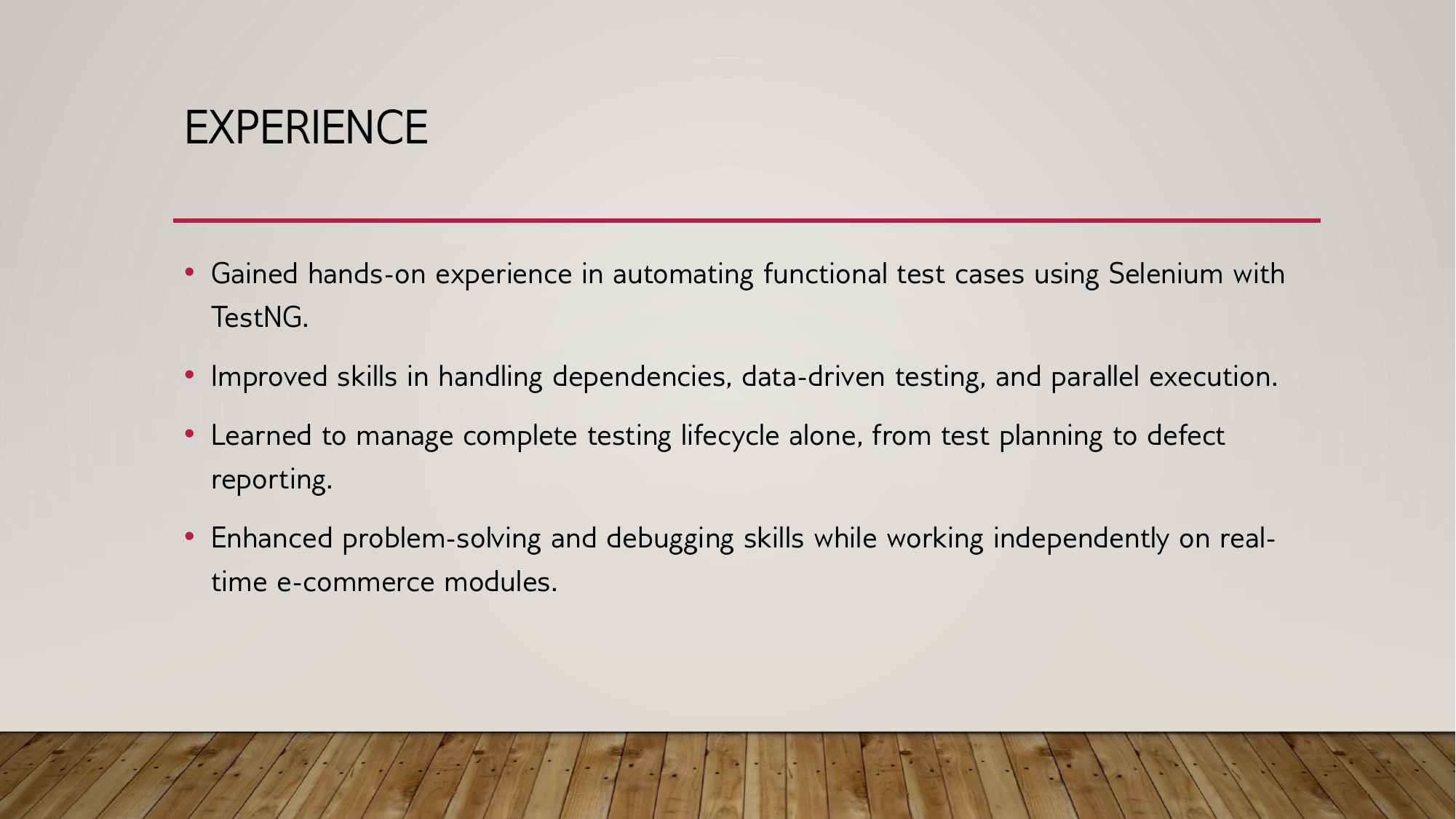

# EXPERIENCE
Gained hands-on experience in automating functional test cases using Selenium with TestNG.
Improved skills in handling dependencies, data-driven testing, and parallel execution.
Learned to manage complete testing lifecycle alone, from test planning to defect reporting.
Enhanced problem-solving and debugging skills while working independently on real-time e-commerce modules.